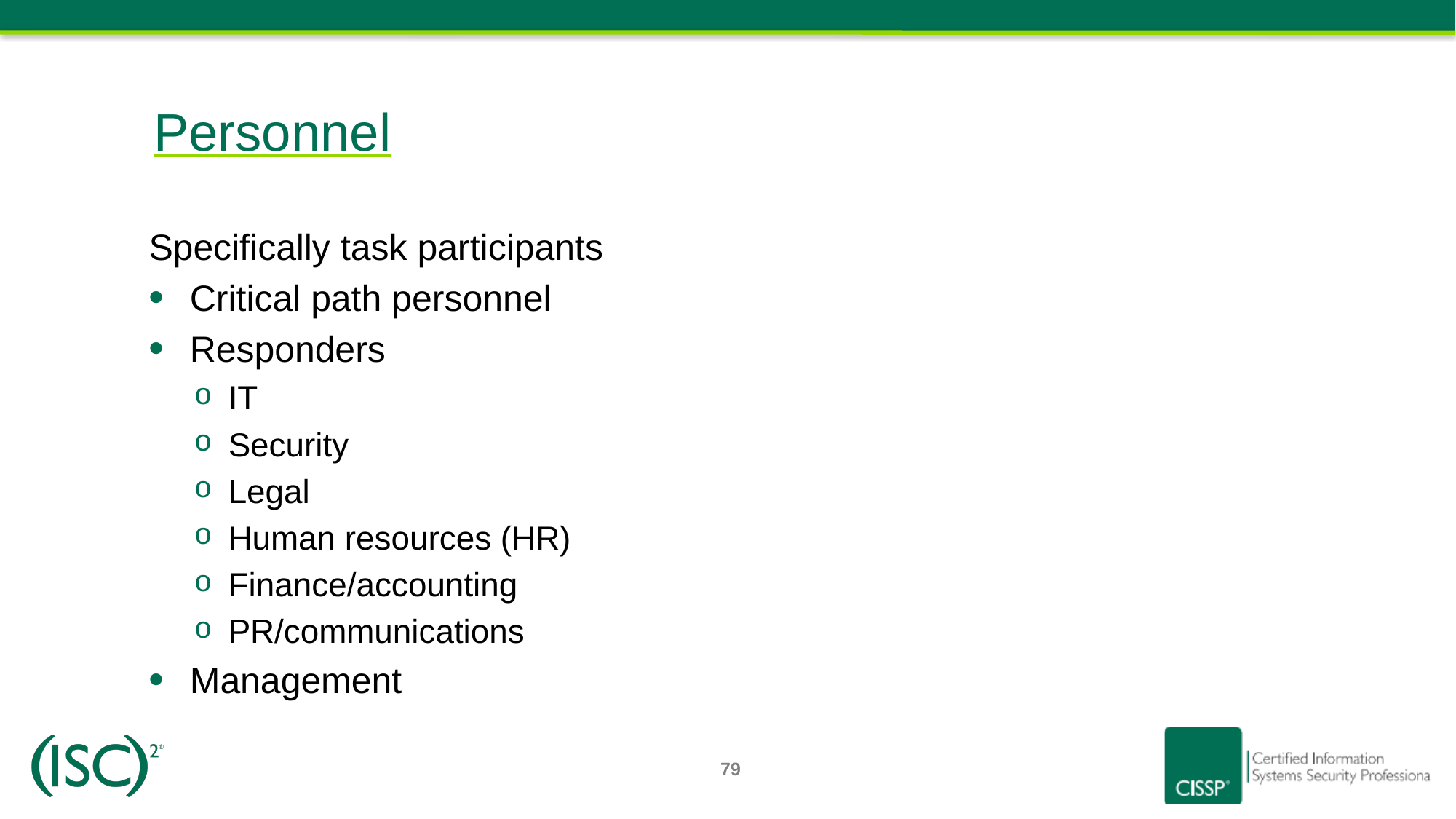

# Personnel
Specifically task participants
Critical path personnel
Responders
IT
Security
Legal
Human resources (HR)
Finance/accounting
PR/communications
Management